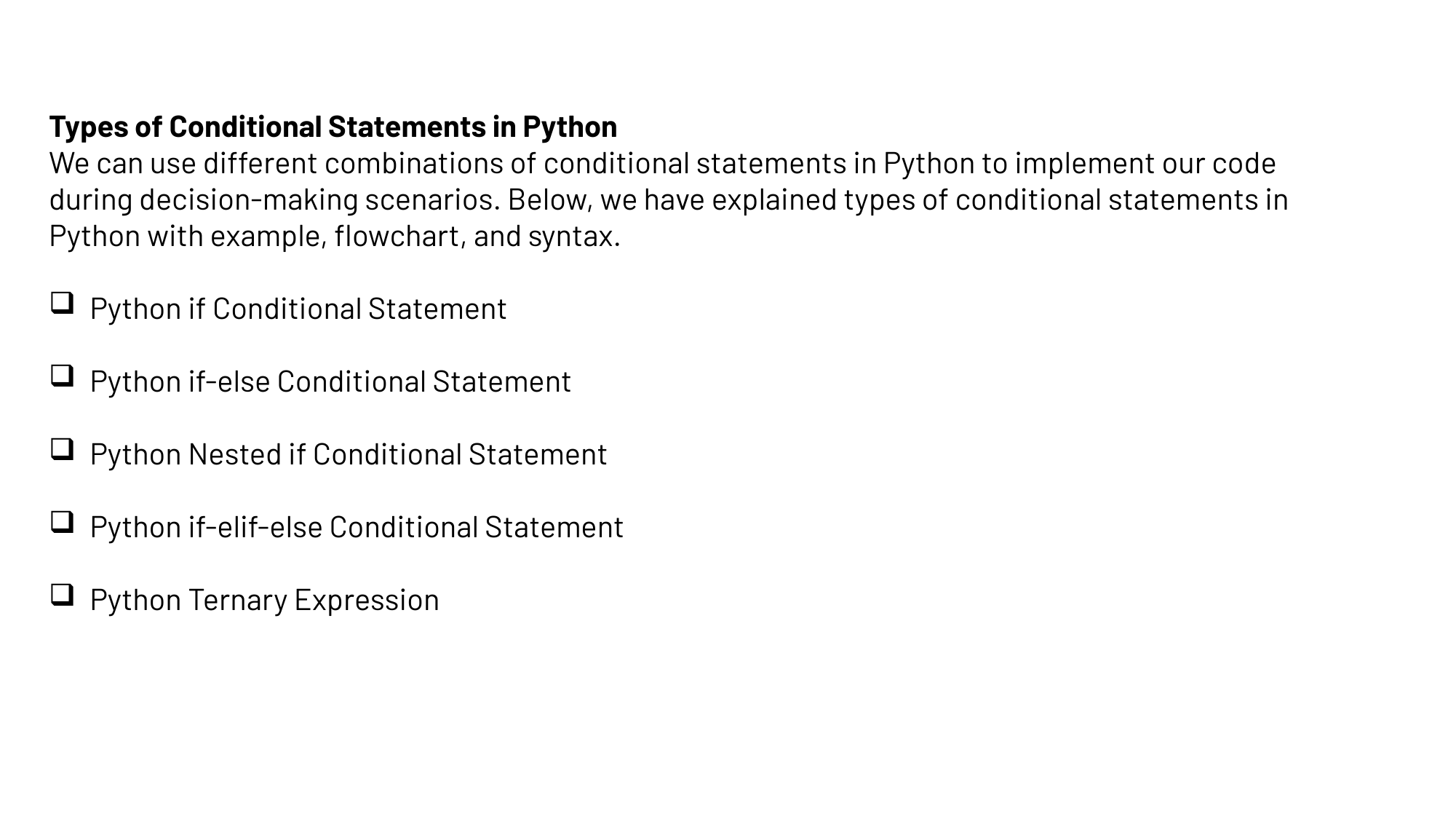

Types of Conditional Statements in Python
We can use different combinations of conditional statements in Python to implement our code during decision-making scenarios. Below, we have explained types of conditional statements in Python with example, flowchart, and syntax.

Python if Conditional Statement

Python if-else Conditional Statement

Python Nested if Conditional Statement

Python if-elif-else Conditional Statement

Python Ternary Expression